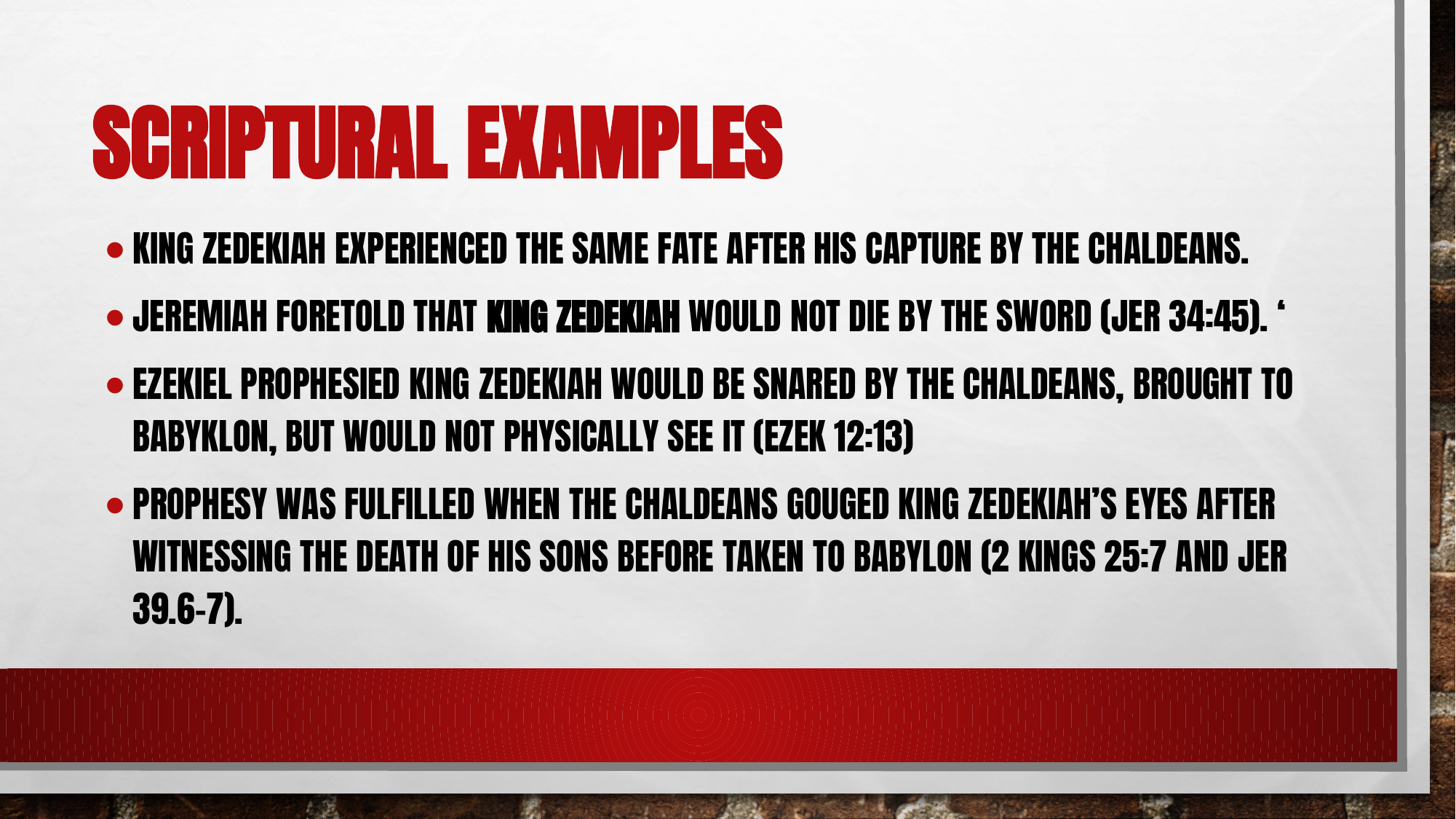

# Scriptural Examples
King Zedekiah experienced the same fate after his capture by the Chaldeans.
Jeremiah foretold that King Zedekiah would not die by the sword (Jer 34:45). ‘
Ezekiel prophesied King Zedekiah would be snared by the chaldeans, brought to babyklon, but would not physically see it (Ezek 12:13)
Prophesy was fulfilled when the Chaldeans gouged King Zedekiah’s eyes after witnessing the death of his sons before taken to Babylon (2 Kings 25:7 and Jer 39.6-7).